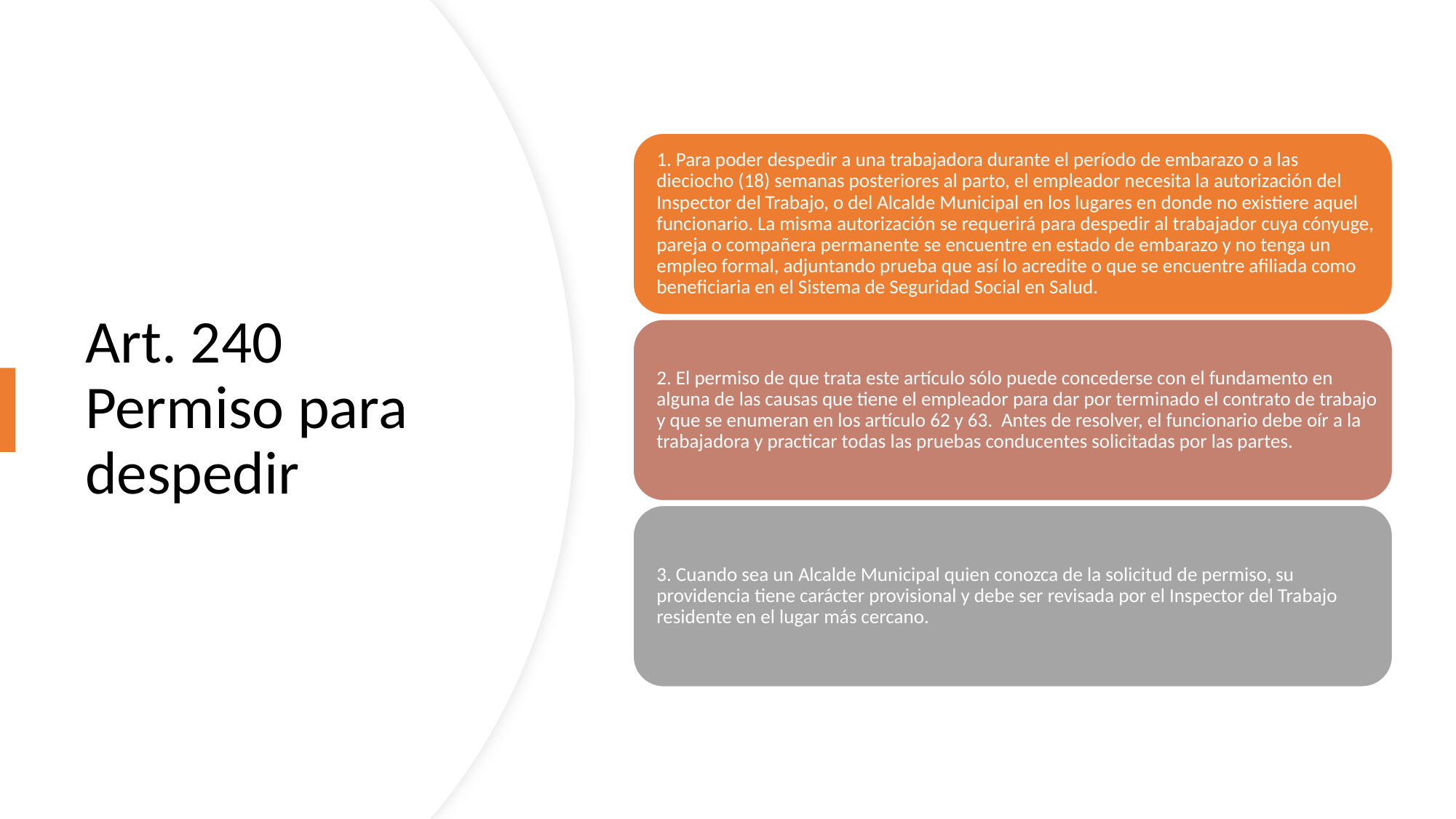

1. Para poder despedir a una trabajadora durante el período de embarazo o a las dieciocho (18) semanas posteriores al parto, el empleador necesita la autorización del Inspector del Trabajo, o del Alcalde Municipal en los lugares en donde no existiere aquel funcionario. La misma autorización se requerirá para despedir al trabajador cuya cónyuge, pareja o compañera permanente se encuentre en estado de embarazo y no tenga un empleo formal, adjuntando prueba que así lo acredite o que se encuentre afiliada como beneficiaria en el Sistema de Seguridad Social en Salud.
2. El permiso de que trata este artículo sólo puede concederse con el fundamento en alguna de las causas que tiene el empleador para dar por terminado el contrato de trabajo y que se enumeran en los artículo 62 y 63.  Antes de resolver, el funcionario debe oír a la trabajadora y practicar todas las pruebas conducentes solicitadas por las partes.
3. Cuando sea un Alcalde Municipal quien conozca de la solicitud de permiso, su providencia tiene carácter provisional y debe ser revisada por el Inspector del Trabajo residente en el lugar más cercano.
# Art. 240 Permiso para despedir